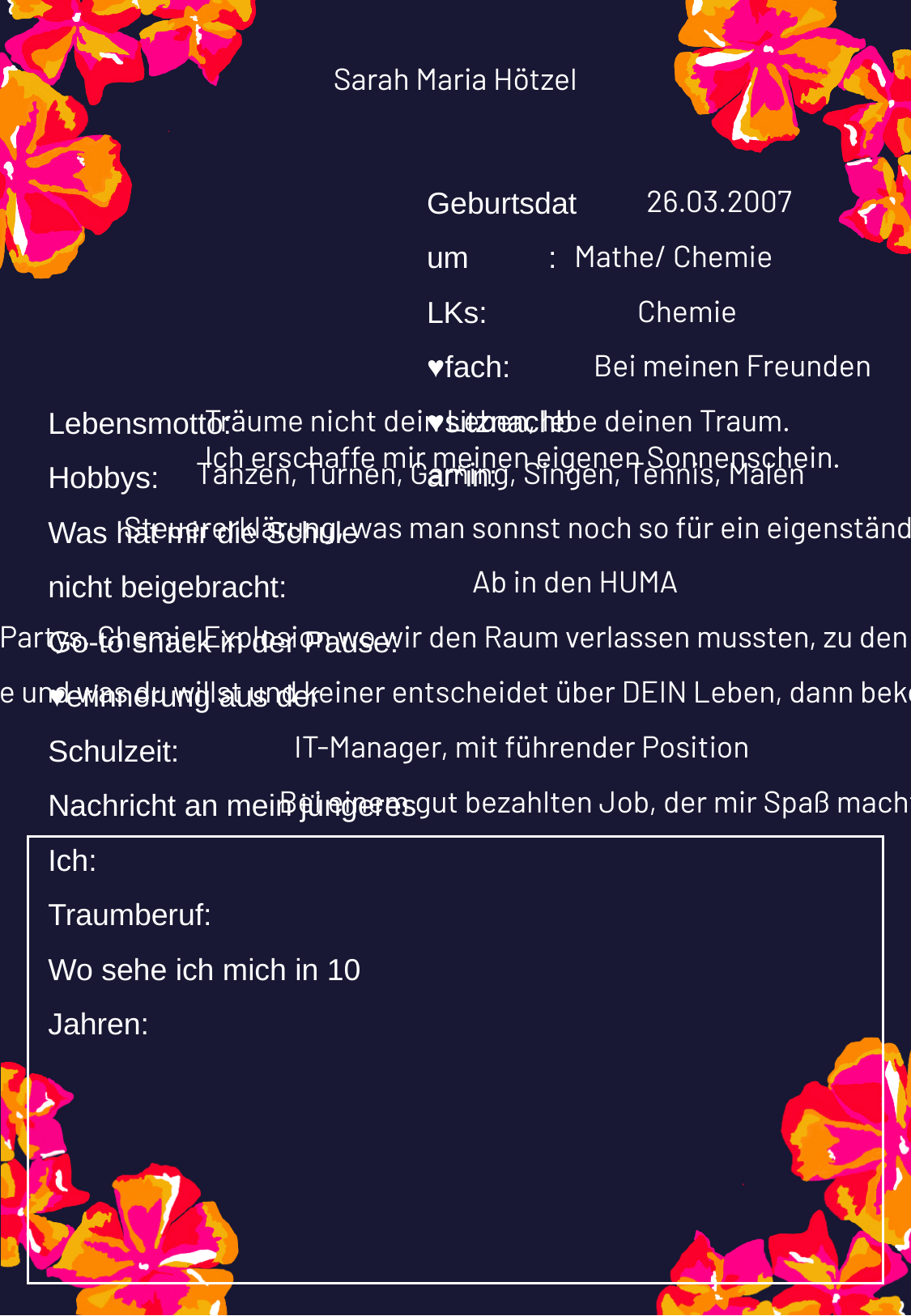

Sarah Maria Hötzel

26.03.2007

Mathe/ Chemie

Chemie

Bei meinen Freunden

Träume nicht dein Leben, lebe deinen Traum.
Ich erschaffe mir meinen eigenen Sonnenschein.

Tanzen, Turnen, Gaming, Singen, Tennis, Malen

Steuererklärung, was man sonnst noch so für ein eigenständiges Leben braucht

Ab in den HUMA

Wie lieb und Nett immer meine Freunde waren, die Musikals und Partys, Chemie Explosion wo wir den Raum verlassen mussten, zu den Geburtstagen meiner Freundesgruppe liefen alle immer mit selbstgemachte Krone rum

Glaube und lebe, wie und was du willst und keiner entscheidet über DEIN Leben, dann bekommst du, was du willst und bist glücklich.

IT-Manager, mit führender Position

Bei einem gut bezahlten Job, der mir Spaß macht